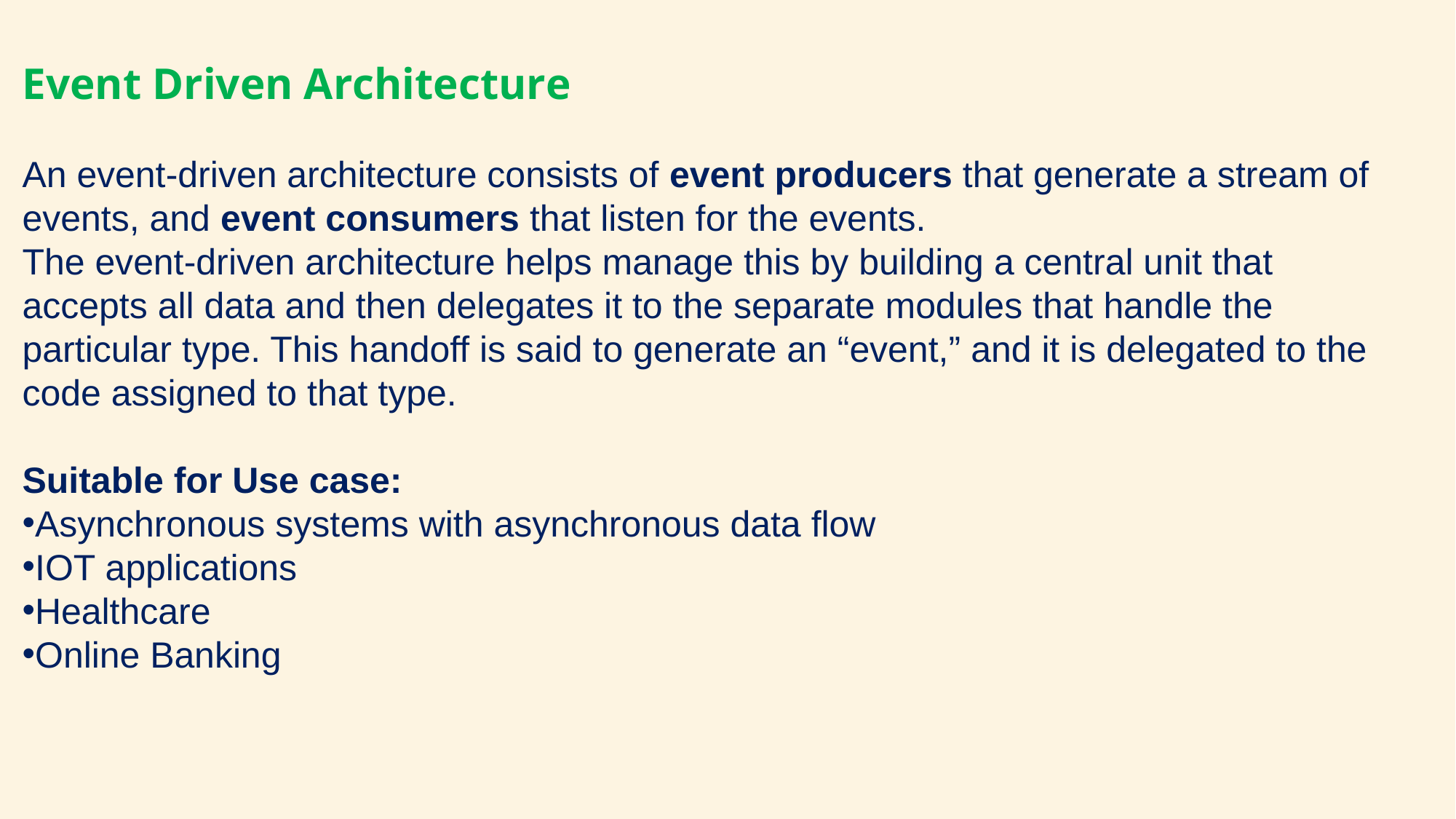

Event Driven Architecture

An event-driven architecture consists of event producers that generate a stream of events, and event consumers that listen for the events.
The event-driven architecture helps manage this by building a central unit that accepts all data and then delegates it to the separate modules that handle the particular type. This handoff is said to generate an “event,” and it is delegated to the code assigned to that type.

Suitable for Use case:
Asynchronous systems with asynchronous data flow
IOT applications
Healthcare
Online Banking